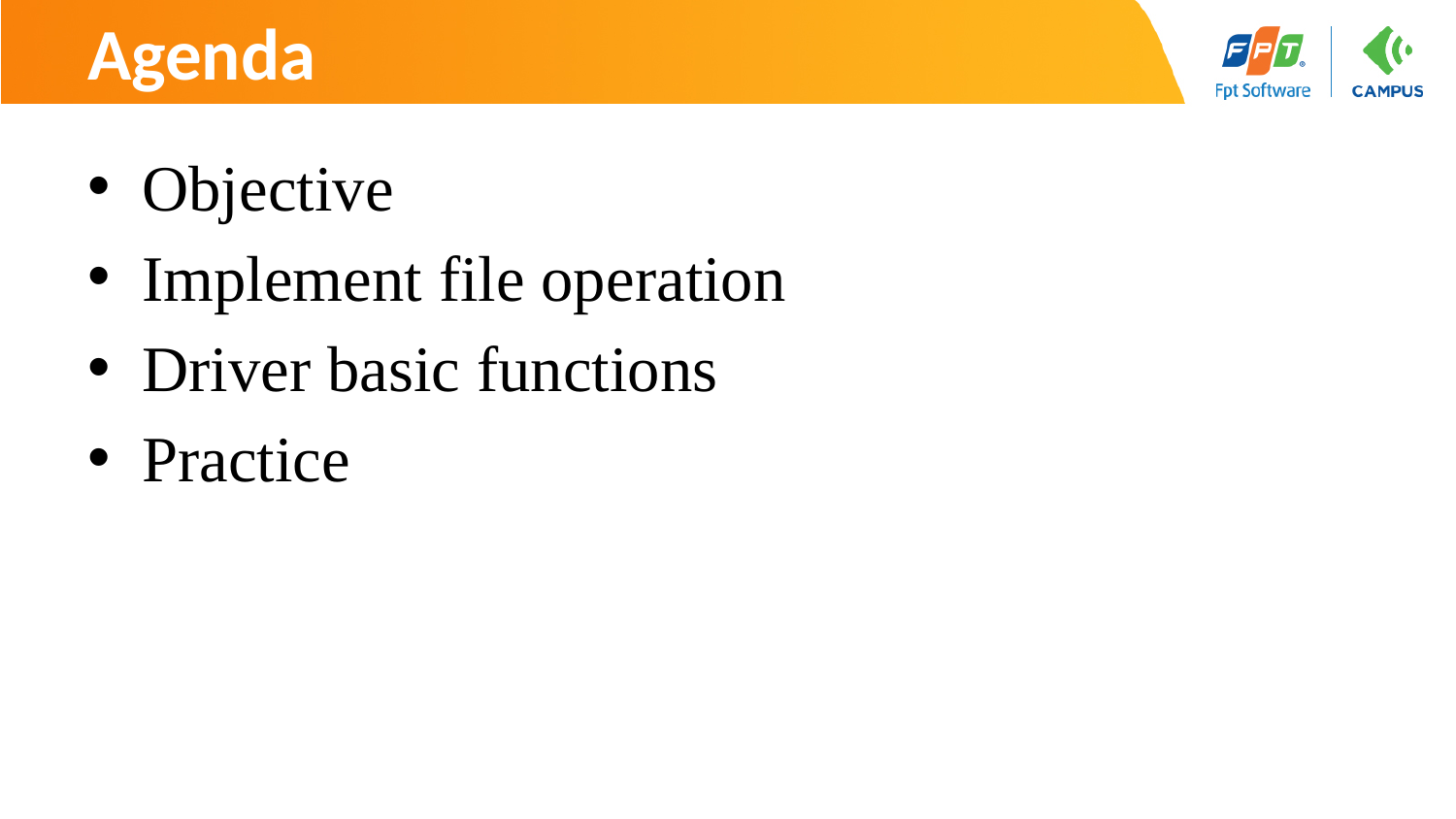

# Agenda
Objective
Implement file operation
Driver basic functions
Practice